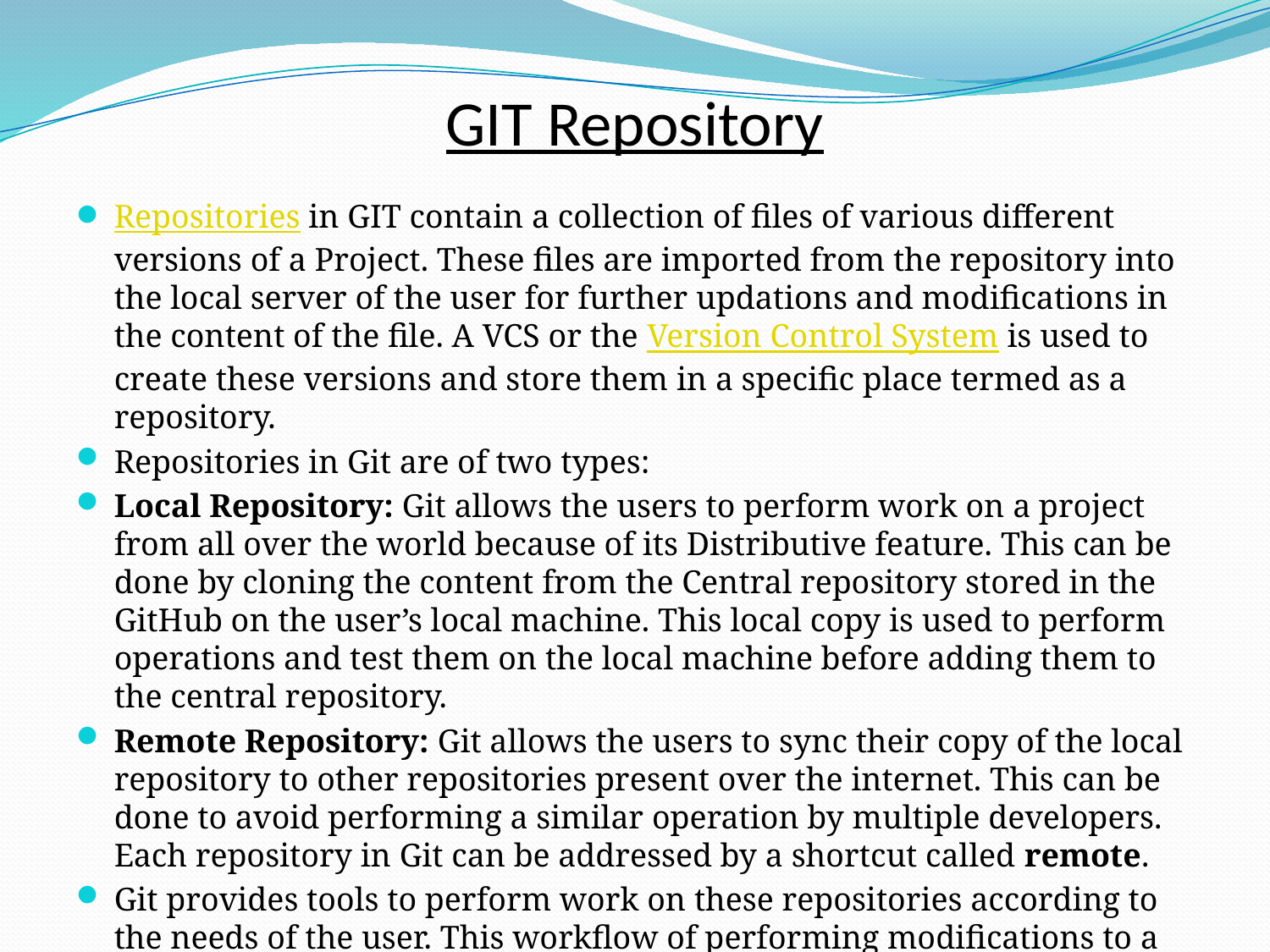

# GIT Repository
Repositories in GIT contain a collection of files of various different versions of a Project. These files are imported from the repository into the local server of the user for further updations and modifications in the content of the file. A VCS or the Version Control System is used to create these versions and store them in a specific place termed as a repository.
Repositories in Git are of two types:
Local Repository: Git allows the users to perform work on a project from all over the world because of its Distributive feature. This can be done by cloning the content from the Central repository stored in the GitHub on the user’s local machine. This local copy is used to perform operations and test them on the local machine before adding them to the central repository.
Remote Repository: Git allows the users to sync their copy of the local repository to other repositories present over the internet. This can be done to avoid performing a similar operation by multiple developers. Each repository in Git can be addressed by a shortcut called remote.
Git provides tools to perform work on these repositories according to the needs of the user. This workflow of performing modifications to a Repository is referred to as the Working Tree.